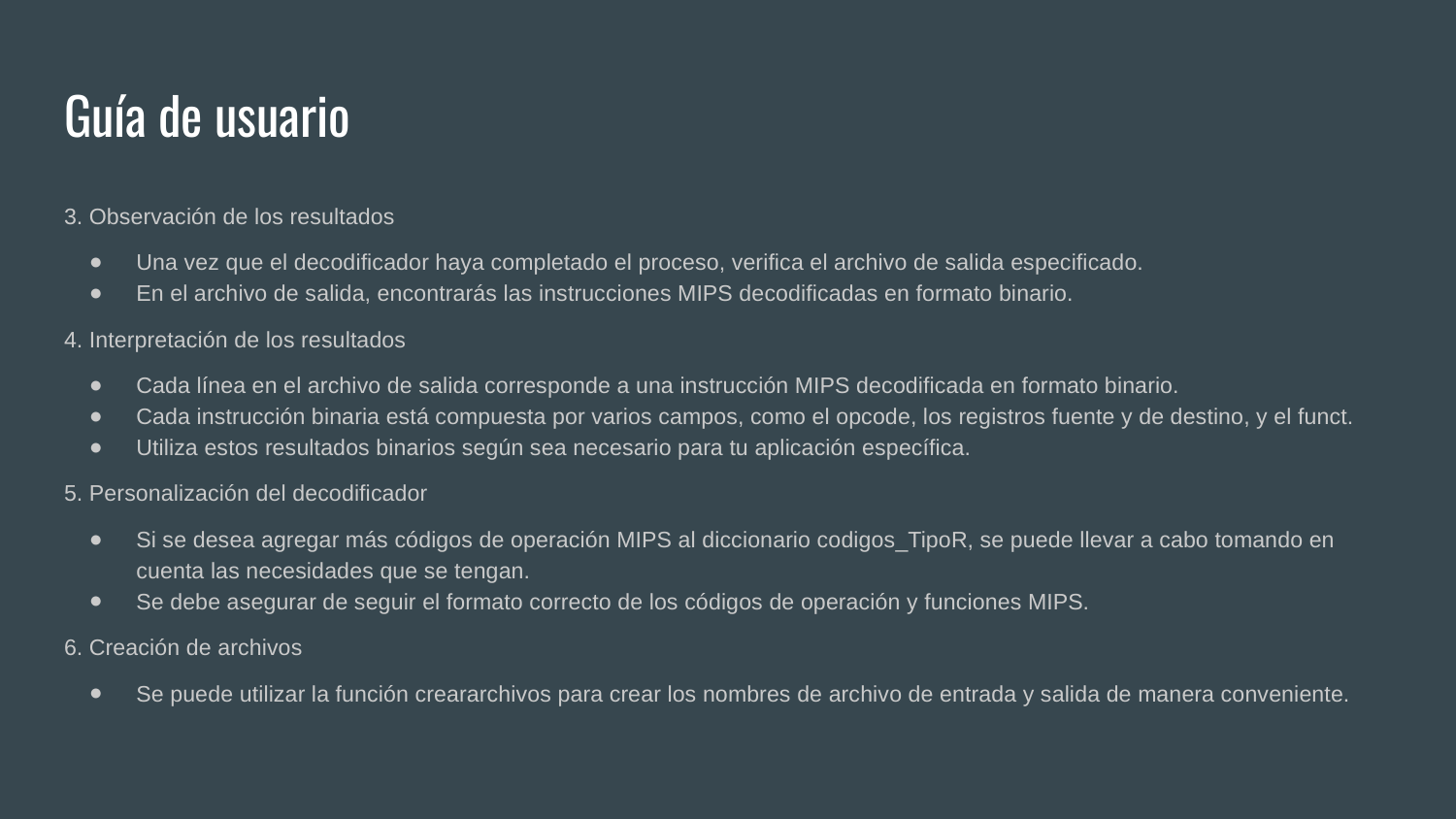

# Guía de usuario
3. Observación de los resultados
Una vez que el decodificador haya completado el proceso, verifica el archivo de salida especificado.
En el archivo de salida, encontrarás las instrucciones MIPS decodificadas en formato binario.
4. Interpretación de los resultados
Cada línea en el archivo de salida corresponde a una instrucción MIPS decodificada en formato binario.
Cada instrucción binaria está compuesta por varios campos, como el opcode, los registros fuente y de destino, y el funct.
Utiliza estos resultados binarios según sea necesario para tu aplicación específica.
5. Personalización del decodificador
Si se desea agregar más códigos de operación MIPS al diccionario codigos_TipoR, se puede llevar a cabo tomando en cuenta las necesidades que se tengan.
Se debe asegurar de seguir el formato correcto de los códigos de operación y funciones MIPS.
6. Creación de archivos
Se puede utilizar la función creararchivos para crear los nombres de archivo de entrada y salida de manera conveniente.